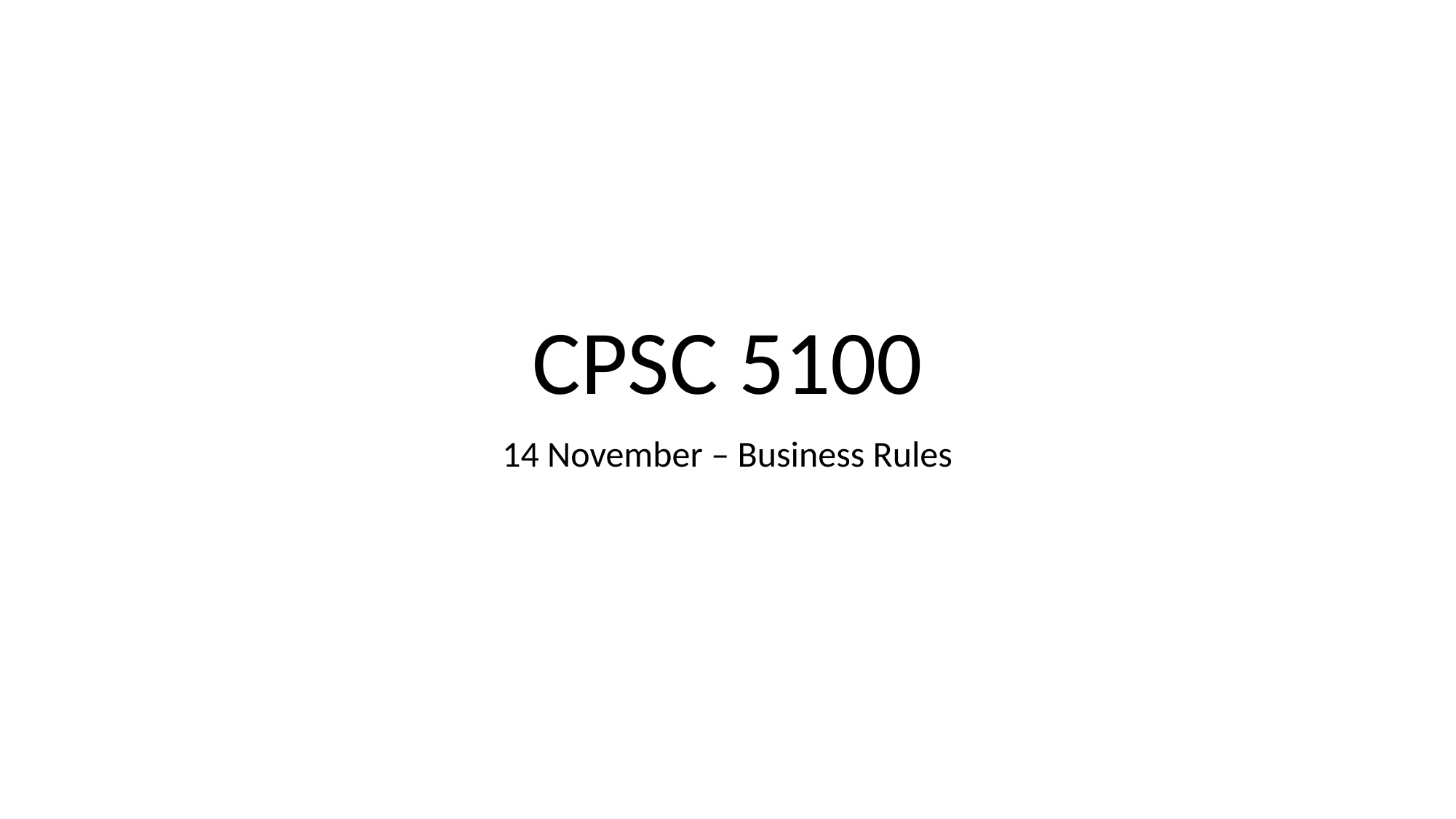

# CPSC 5100
14 November – Business Rules